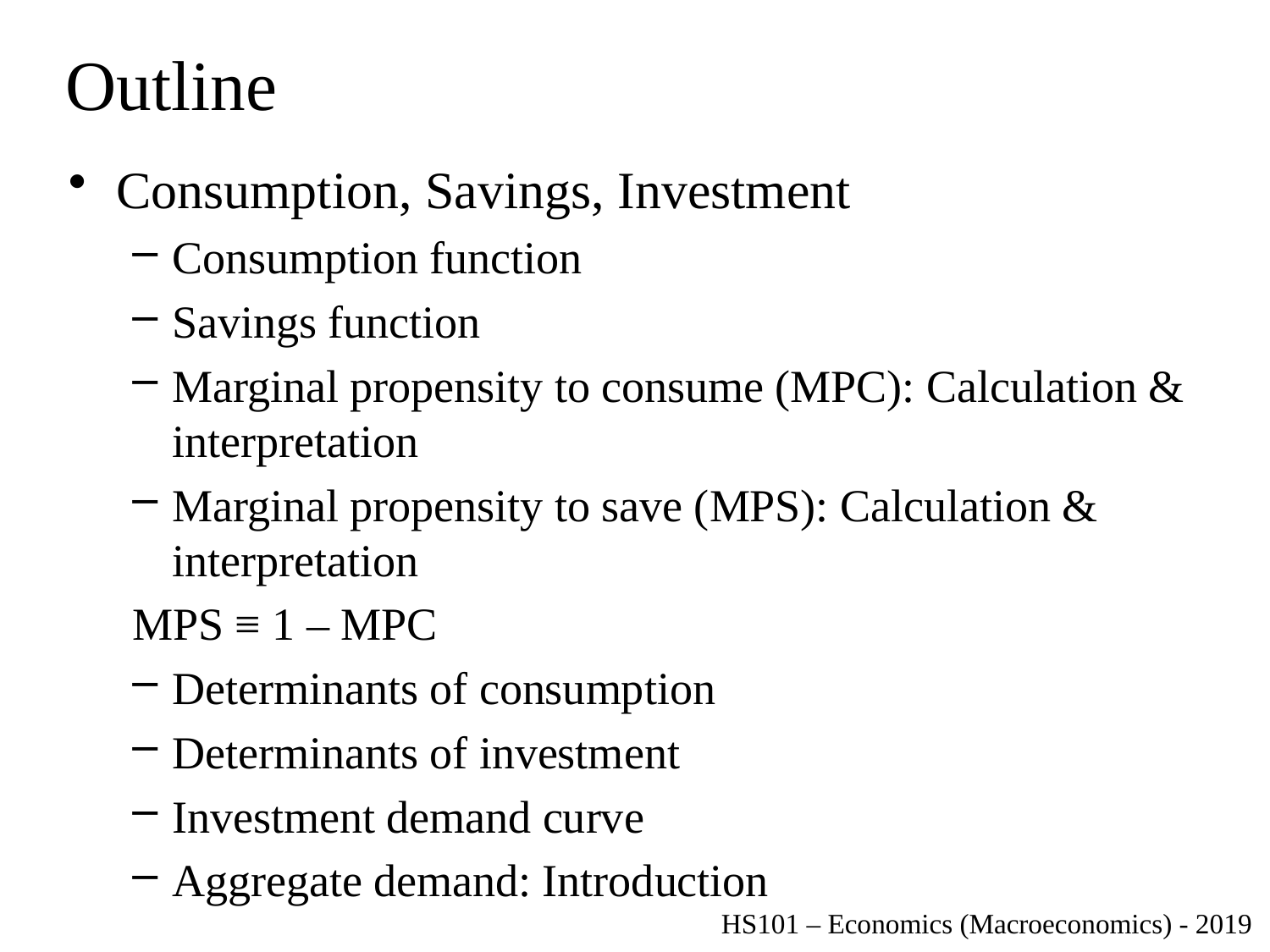

# Outline
Consumption, Savings, Investment
Consumption function
Savings function
Marginal propensity to consume (MPC): Calculation & interpretation
Marginal propensity to save (MPS): Calculation & interpretation
	MPS ≡ 1 – MPC
Determinants of consumption
Determinants of investment
Investment demand curve
Aggregate demand: Introduction

HS101 – Economics (Macroeconomics) - 2019